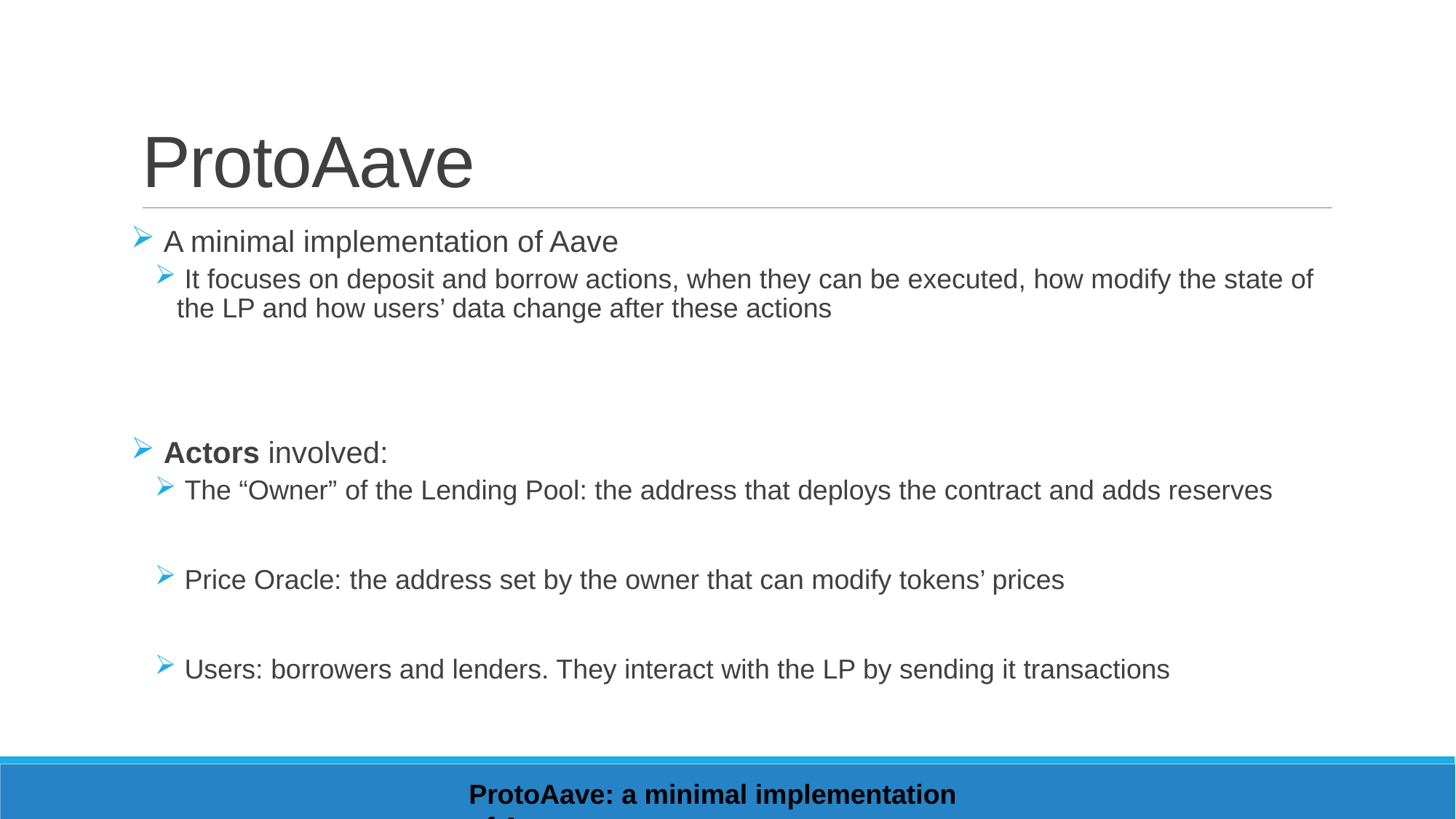

# ProtoAave
 A minimal implementation of Aave
 It focuses on deposit and borrow actions, when they can be executed, how modify the state of the LP and how users’ data change after these actions

 Actors involved:
 The “Owner” of the Lending Pool: the address that deploys the contract and adds reserves

 Price Oracle: the address set by the owner that can modify tokens’ prices

 Users: borrowers and lenders. They interact with the LP by sending it transactions
ProtoAave: a minimal implementation of Aave